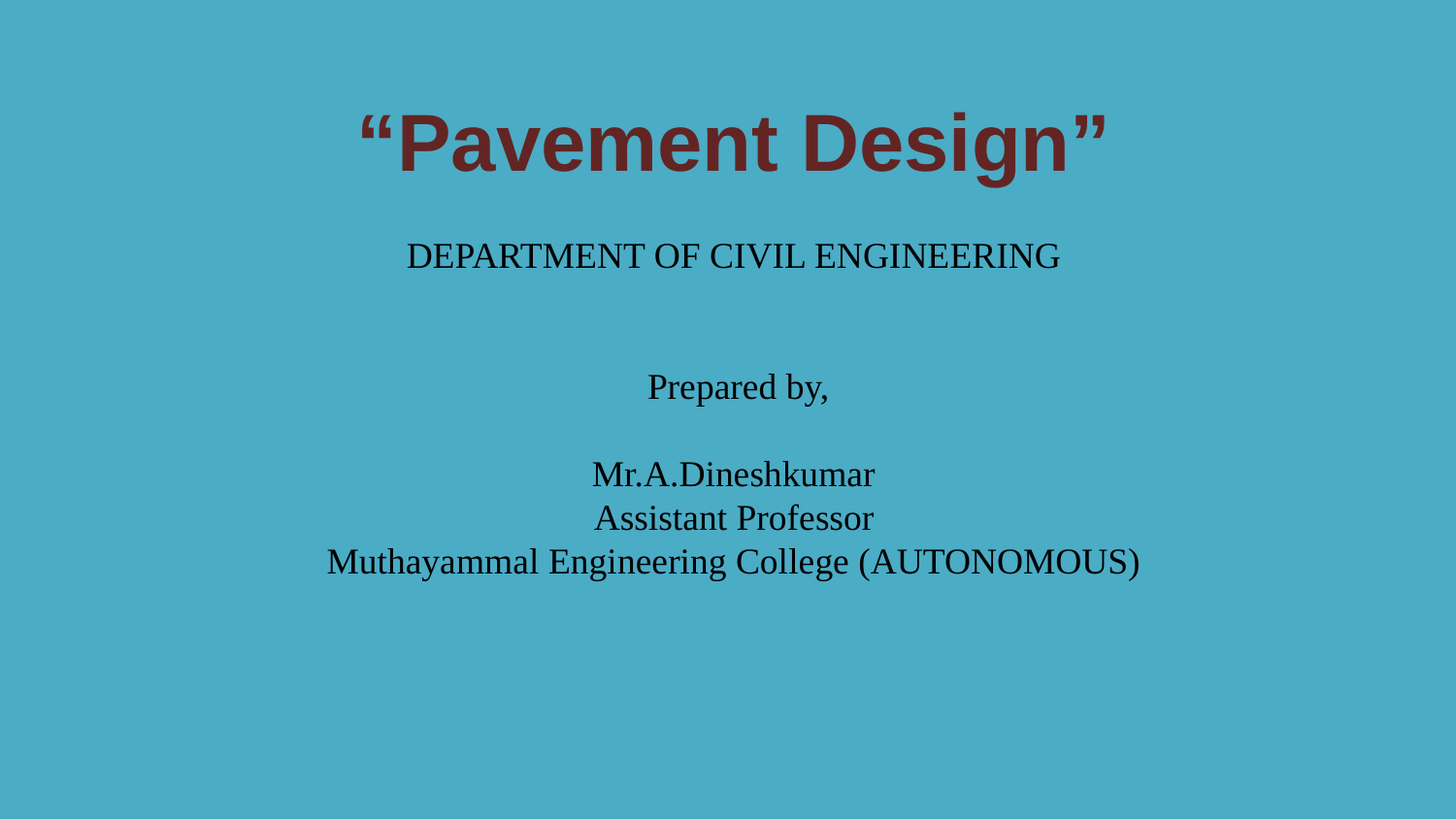

“Pavement Design”
DEPARTMENT OF CIVIL ENGINEERING

 Prepared by,
 Mr.A.Dineshkumar
Assistant Professor
Muthayammal Engineering College (AUTONOMOUS)